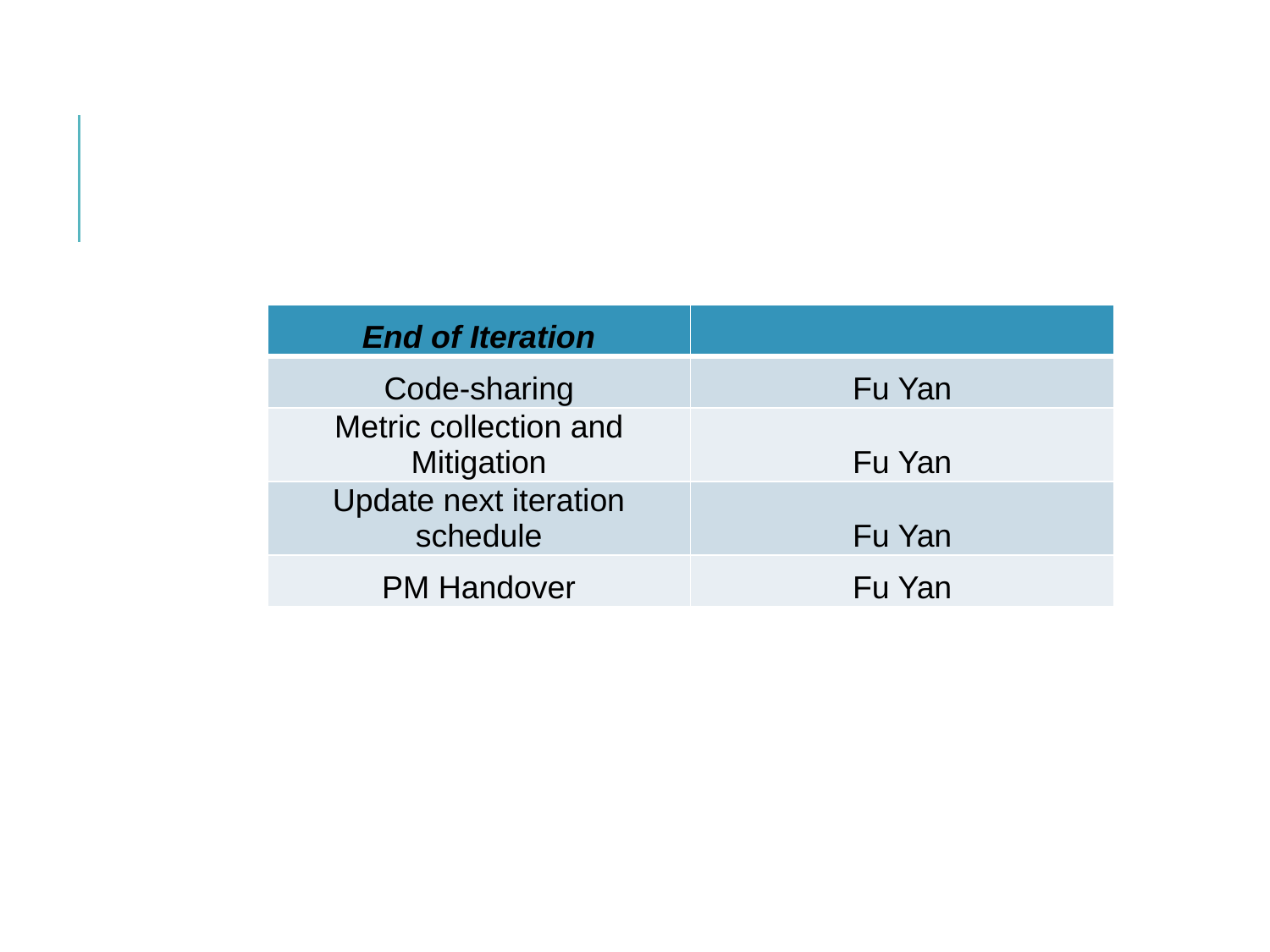

| End of Iteration |  |
| --- | --- |
| Code-sharing | Fu Yan |
| Metric collection and Mitigation | Fu Yan |
| Update next iteration schedule | Fu Yan |
| PM Handover | Fu Yan |